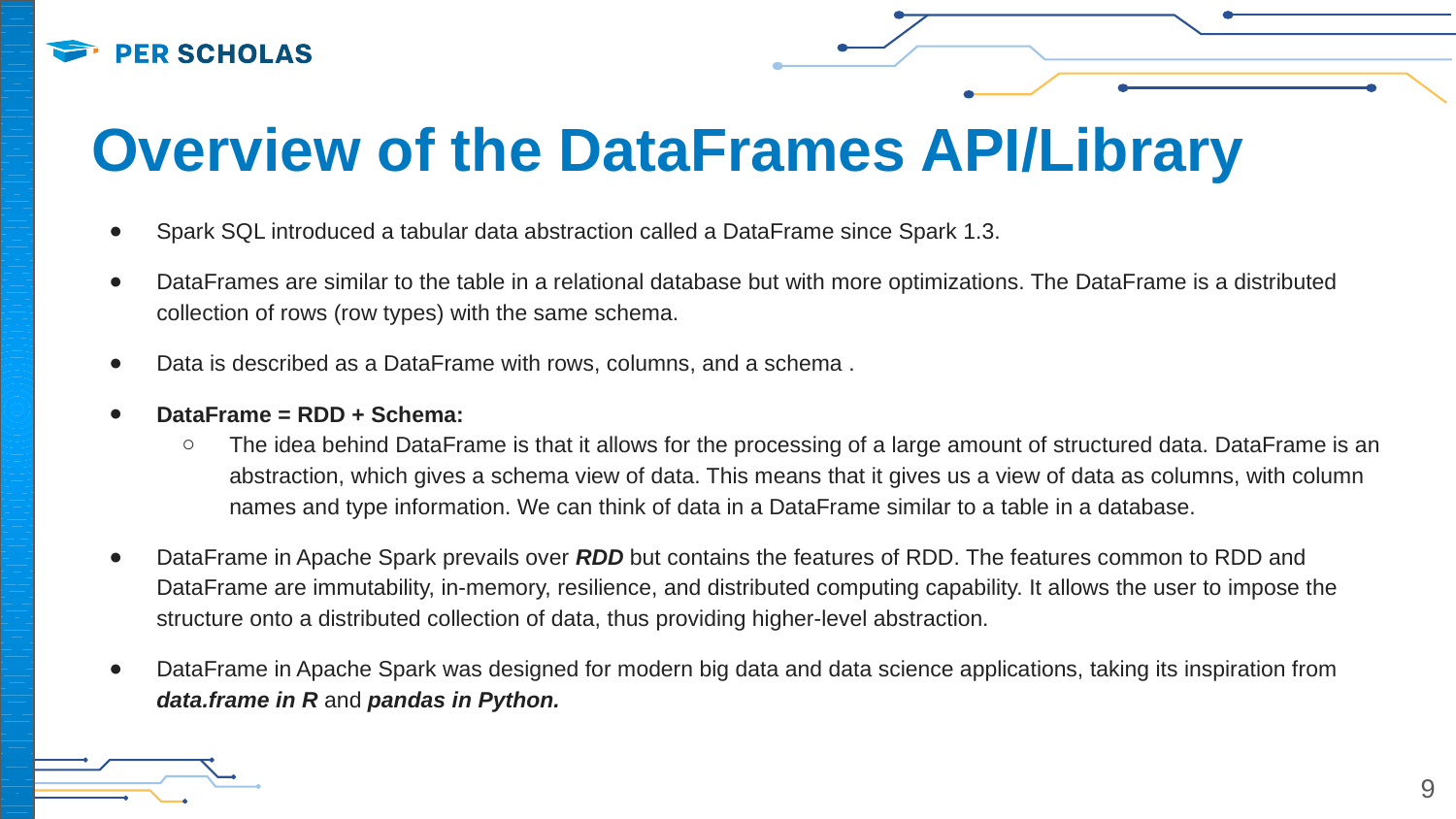

# Overview of the DataFrames API/Library
Spark SQL introduced a tabular data abstraction called a DataFrame since Spark 1.3.
DataFrames are similar to the table in a relational database but with more optimizations. The DataFrame is a distributed collection of rows (row types) with the same schema.
Data is described as a DataFrame with rows, columns, and a schema .
DataFrame = RDD + Schema:
The idea behind DataFrame is that it allows for the processing of a large amount of structured data. DataFrame is an abstraction, which gives a schema view of data. This means that it gives us a view of data as columns, with column names and type information. We can think of data in a DataFrame similar to a table in a database.
DataFrame in Apache Spark prevails over RDD but contains the features of RDD. The features common to RDD and DataFrame are immutability, in-memory, resilience, and distributed computing capability. It allows the user to impose the structure onto a distributed collection of data, thus providing higher-level abstraction.
DataFrame in Apache Spark was designed for modern big data and data science applications, taking its inspiration from data.frame in R and pandas in Python.
9